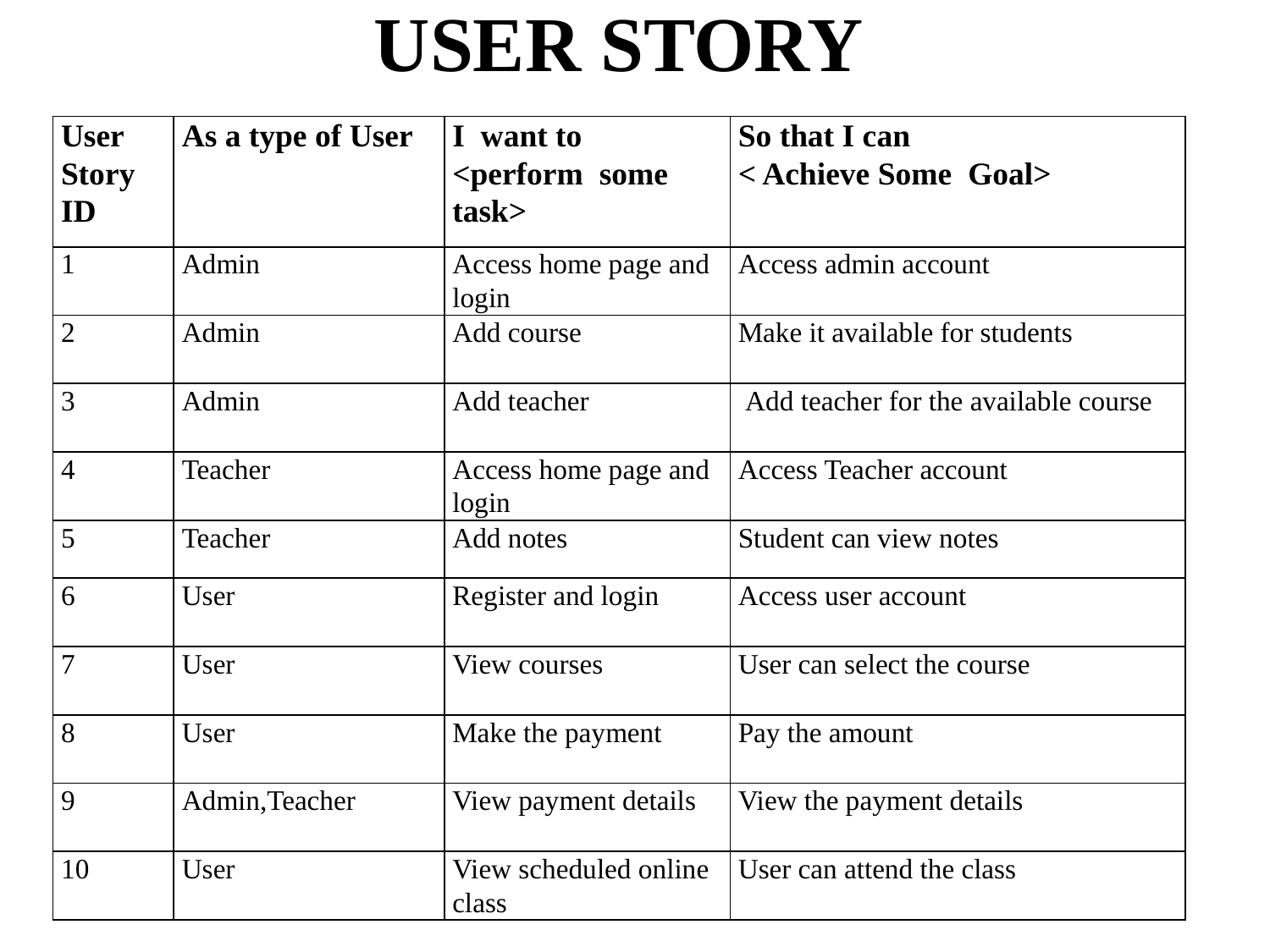

# USER STORY
| User Story ID | As a type of User | I want to <perform some task> | So that I can < Achieve Some Goal> |
| --- | --- | --- | --- |
| 1 | Admin | Access home page and login | Access admin account |
| 2 | Admin | Add course | Make it available for students |
| 3 | Admin | Add teacher | Add teacher for the available course |
| 4 | Teacher | Access home page and login | Access Teacher account |
| 5 | Teacher | Add notes | Student can view notes |
| 6 | User | Register and login | Access user account |
| 7 | User | View courses | User can select the course |
| 8 | User | Make the payment | Pay the amount |
| 9 | Admin,Teacher | View payment details | View the payment details |
| 10 | User | View scheduled online class | User can attend the class |